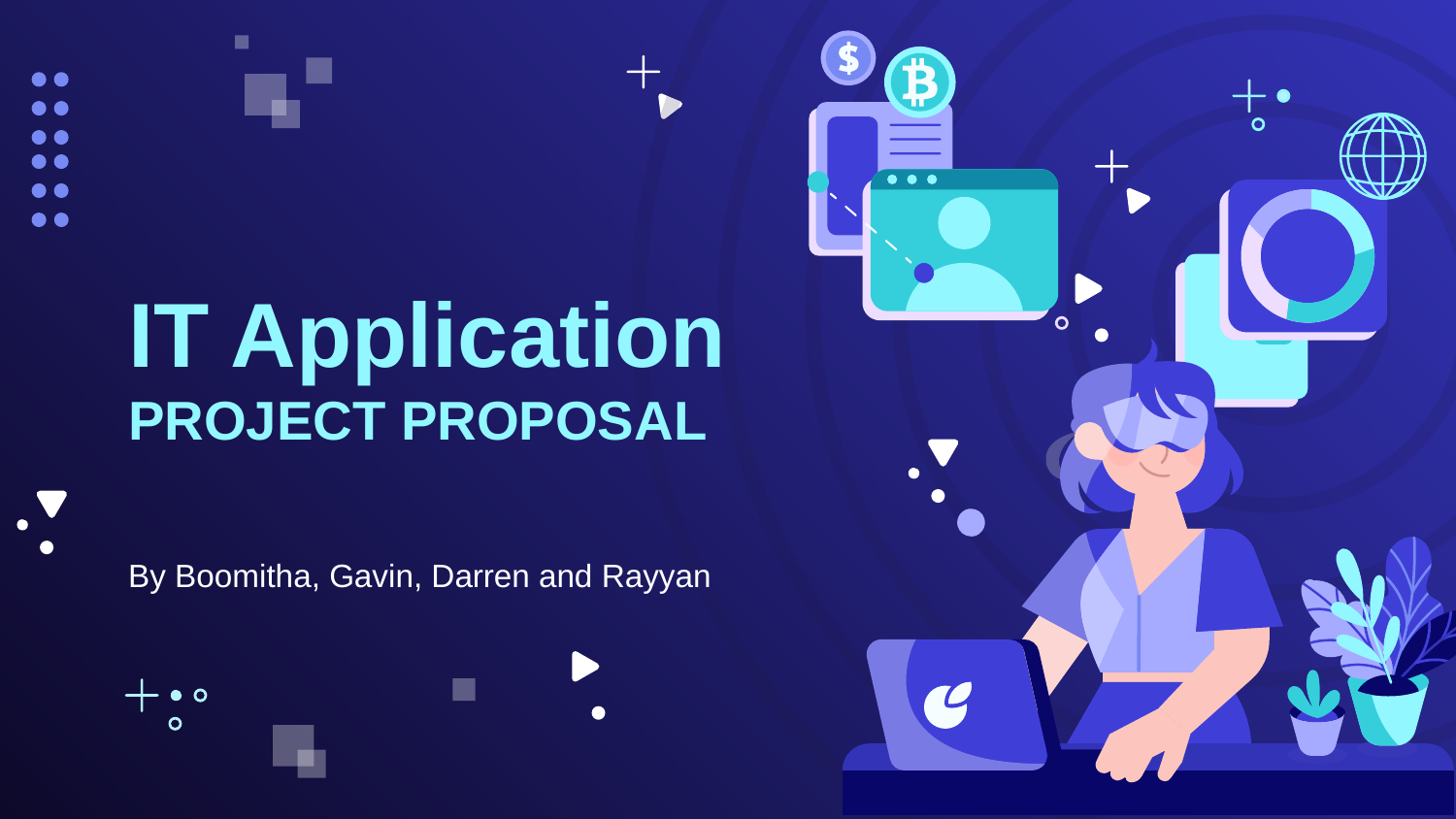

# IT Application  PROJECT PROPOSAL
By Boomitha, Gavin, Darren and Rayyan